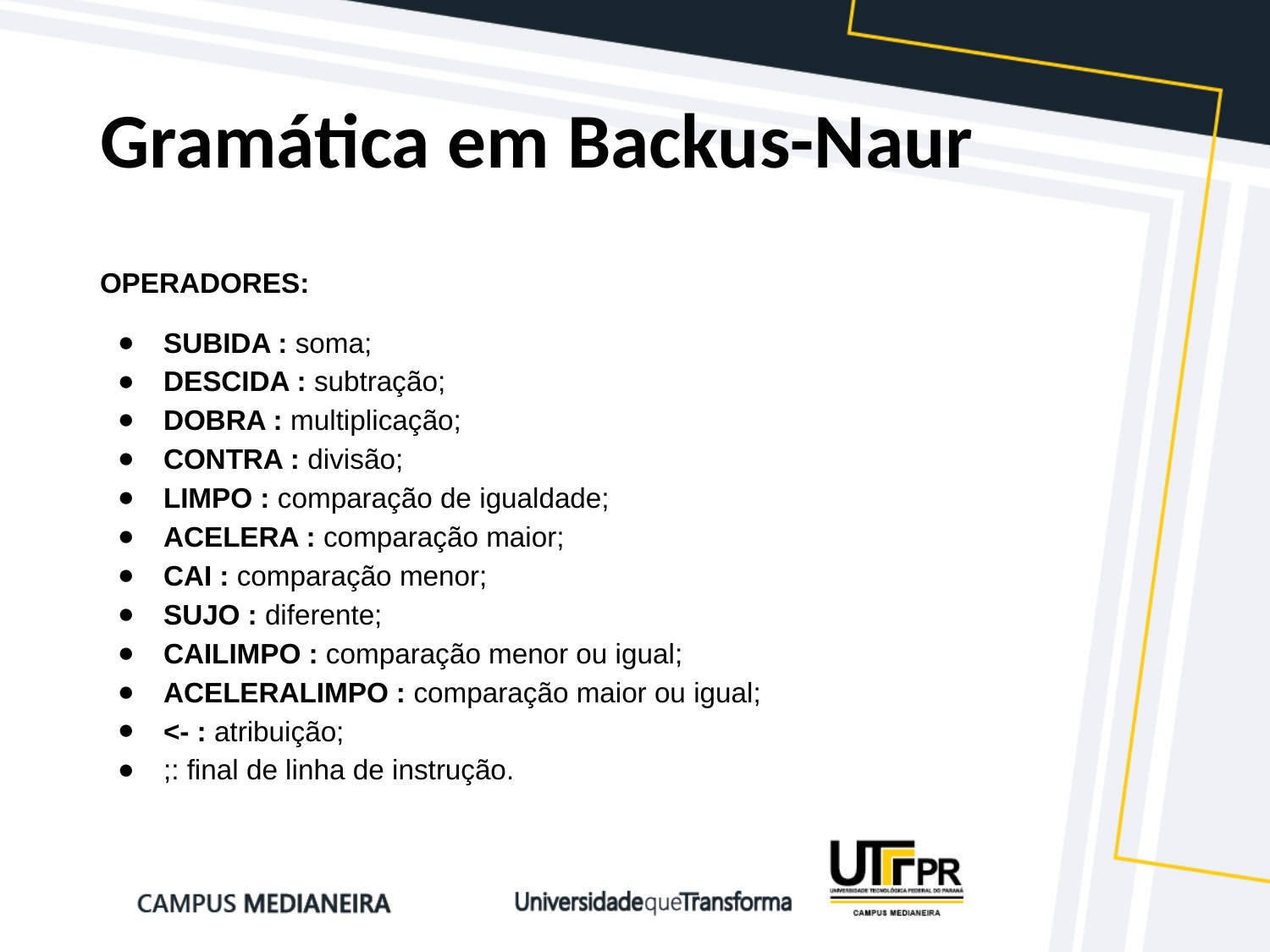

# Gramática em Backus-Naur
OPERADORES:
SUBIDA : soma;
DESCIDA : subtração;
DOBRA : multiplicação;
CONTRA : divisão;
LIMPO : comparação de igualdade;
ACELERA : comparação maior;
CAI : comparação menor;
SUJO : diferente;
CAILIMPO : comparação menor ou igual;
ACELERALIMPO : comparação maior ou igual;
<- : atribuição;
;: final de linha de instrução.